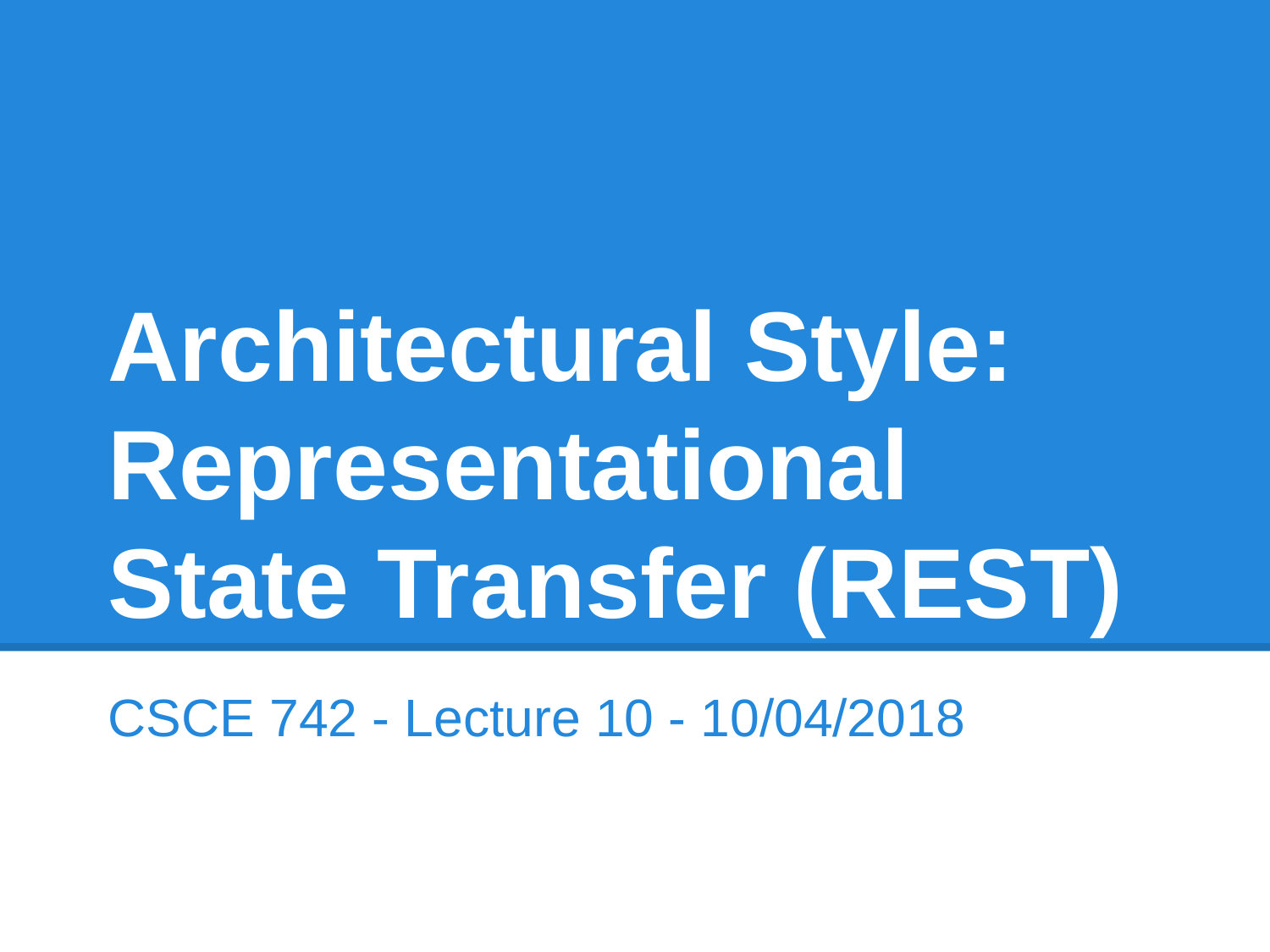

# Architectural Style: Representational State Transfer (REST)
CSCE 742 - Lecture 10 - 10/04/2018